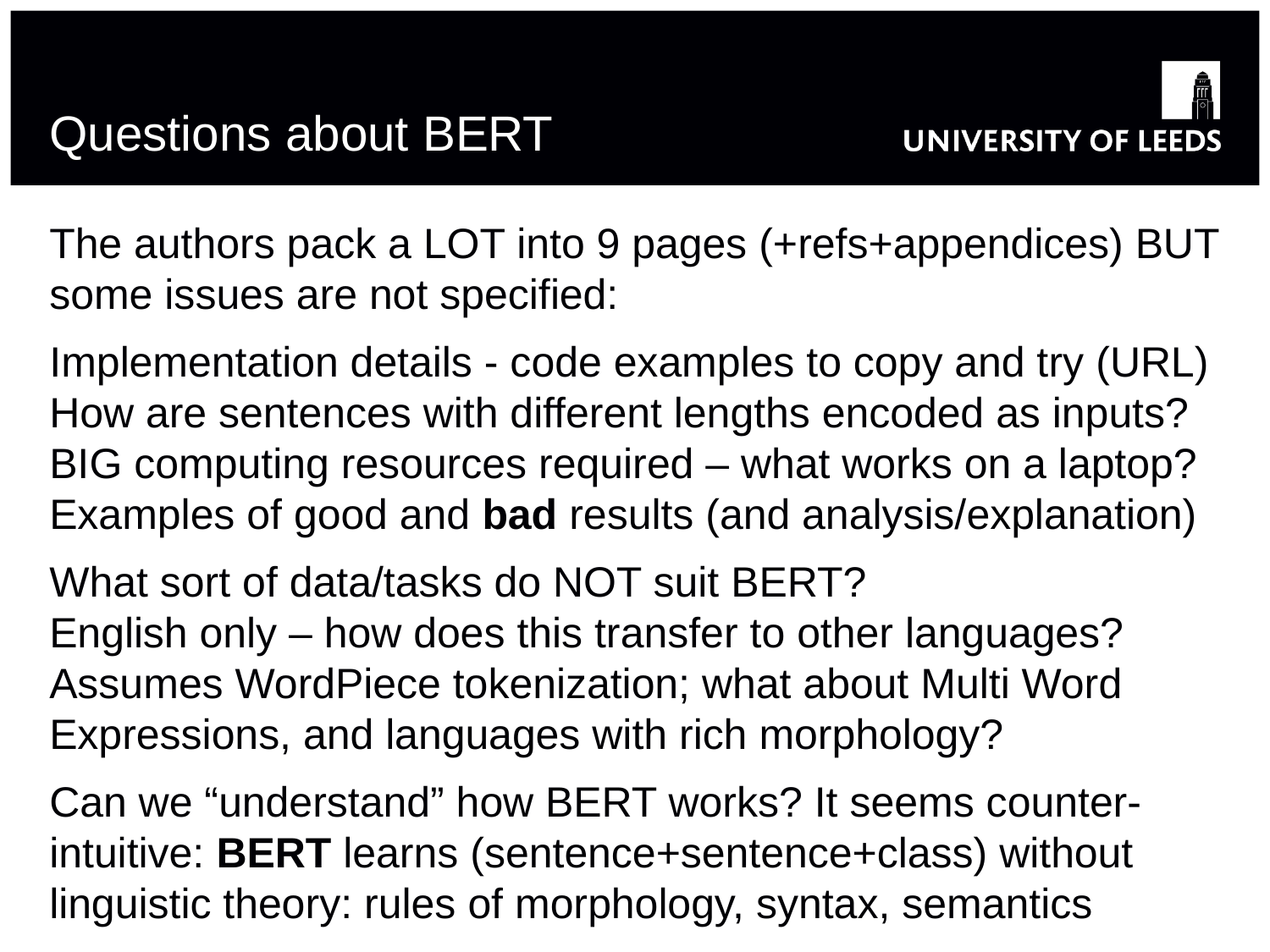

# Questions about BERT
The authors pack a LOT into 9 pages (+refs+appendices) BUT some issues are not specified:
Implementation details - code examples to copy and try (URL)
How are sentences with different lengths encoded as inputs?
BIG computing resources required – what works on a laptop?
Examples of good and bad results (and analysis/explanation)
What sort of data/tasks do NOT suit BERT?
English only – how does this transfer to other languages?
Assumes WordPiece tokenization; what about Multi Word Expressions, and languages with rich morphology?
Can we “understand” how BERT works? It seems counter-intuitive: BERT learns (sentence+sentence+class) without linguistic theory: rules of morphology, syntax, semantics